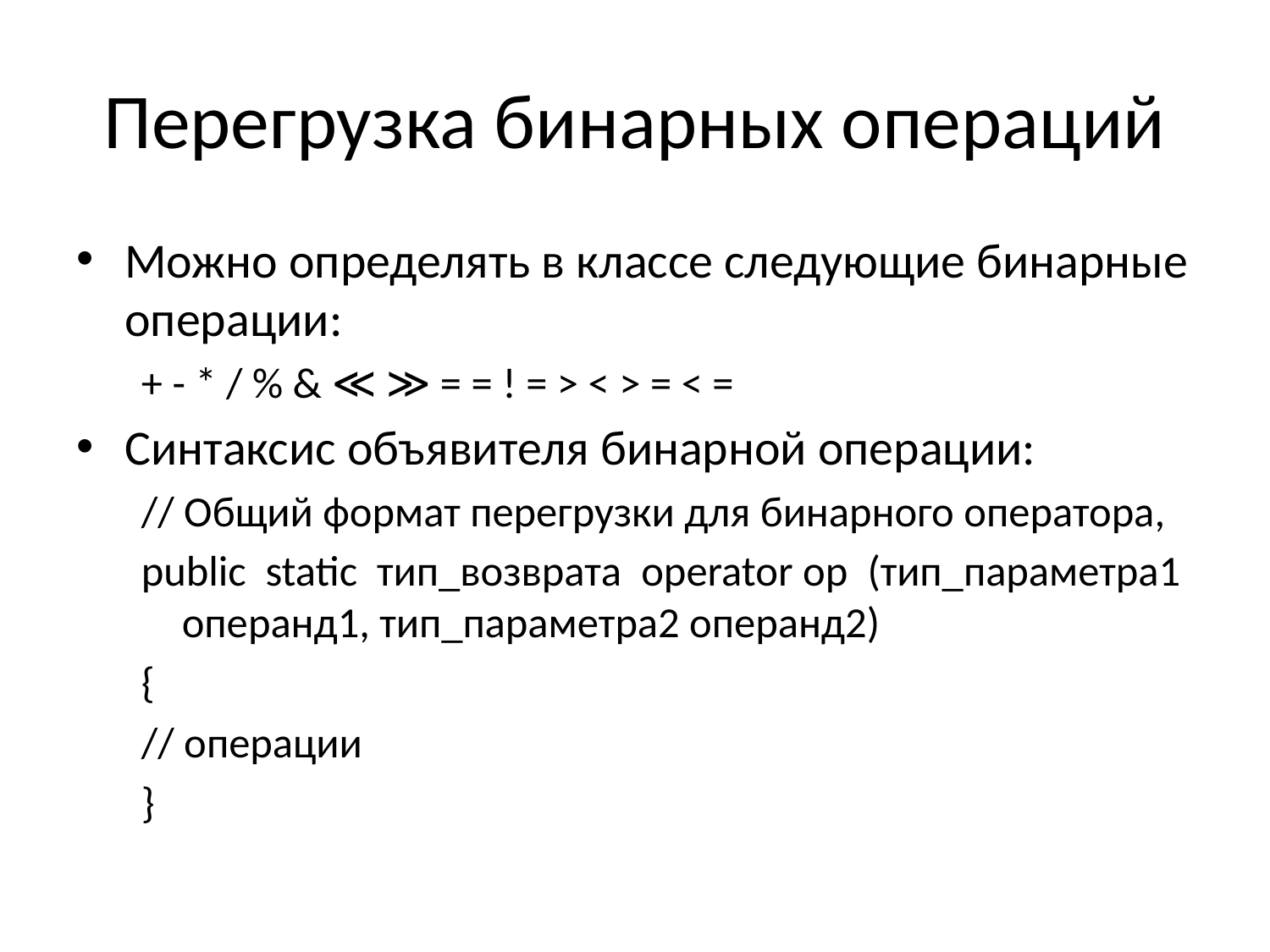

# Перегрузка бинарных операций
Можно определять в классе следующие бинарные операции:
+ - * / % & ≪ ≫ = = ! = > < > = < =
Синтаксис объявителя бинарной операции:
// Общий формат перегрузки для бинарного оператора,
public  static  тип_возврата  operator op  (тип_параметра1 операнд1, тип_параметра2 операнд2)
{
// операции
}